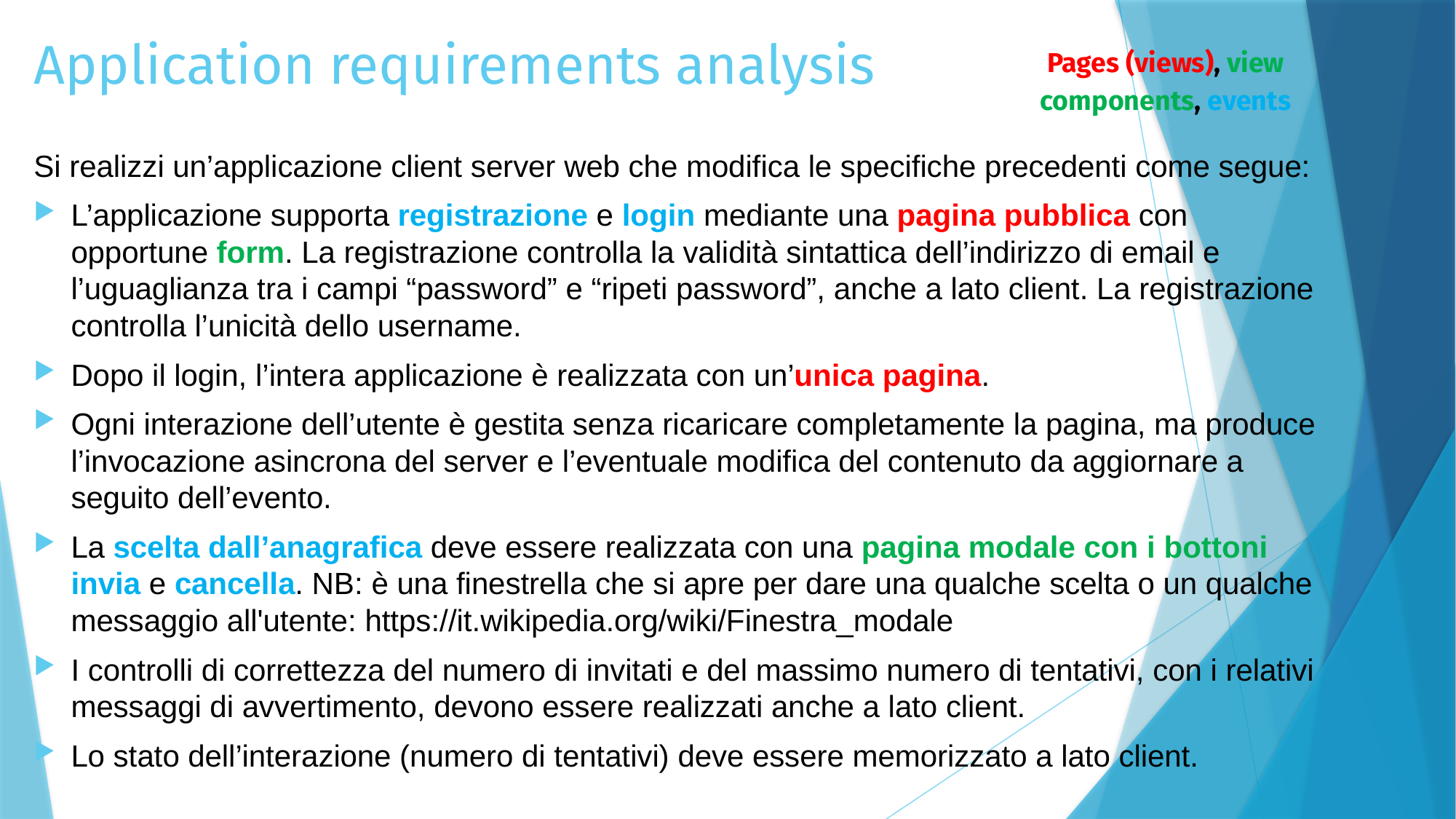

# Application requirements analysis
Pages (views), view components, events

Si realizzi un’applicazione client server web che modifica le specifiche precedenti come segue:
L’applicazione supporta registrazione e login mediante una pagina pubblica con opportune form. La registrazione controlla la validità sintattica dell’indirizzo di email e l’uguaglianza tra i campi “password” e “ripeti password”, anche a lato client. La registrazione controlla l’unicità dello username.
Dopo il login, l’intera applicazione è realizzata con un’unica pagina.
Ogni interazione dell’utente è gestita senza ricaricare completamente la pagina, ma produce l’invocazione asincrona del server e l’eventuale modifica del contenuto da aggiornare a seguito dell’evento.
La scelta dall’anagrafica deve essere realizzata con una pagina modale con i bottoni invia e cancella. NB: è una finestrella che si apre per dare una qualche scelta o un qualche messaggio all'utente: https://it.wikipedia.org/wiki/Finestra_modale
I controlli di correttezza del numero di invitati e del massimo numero di tentativi, con i relativi messaggi di avvertimento, devono essere realizzati anche a lato client.
Lo stato dell’interazione (numero di tentativi) deve essere memorizzato a lato client.